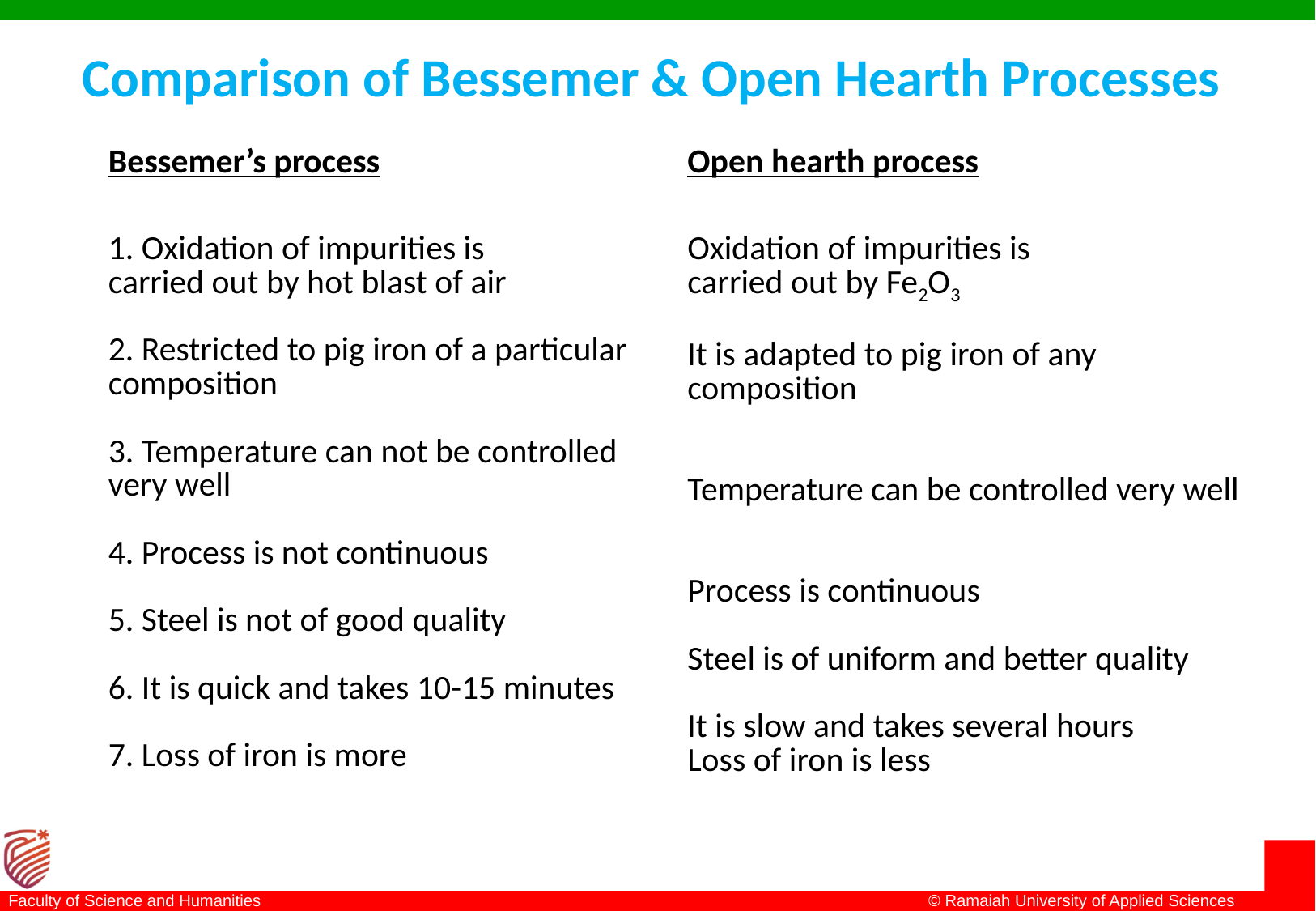

# Comparison of Bessemer & Open Hearth Processes
| Bessemer’s process | Open hearth process |
| --- | --- |
| 1. Oxidation of impurities is carried out by hot blast of air 2. Restricted to pig iron of a particular composition 3. Temperature can not be controlled very well 4. Process is not continuous 5. Steel is not of good quality 6. It is quick and takes 10-15 minutes 7. Loss of iron is more | Oxidation of impurities is carried out by Fe2O3 It is adapted to pig iron of any composition Temperature can be controlled very well Process is continuous Steel is of uniform and better quality It is slow and takes several hours Loss of iron is less |